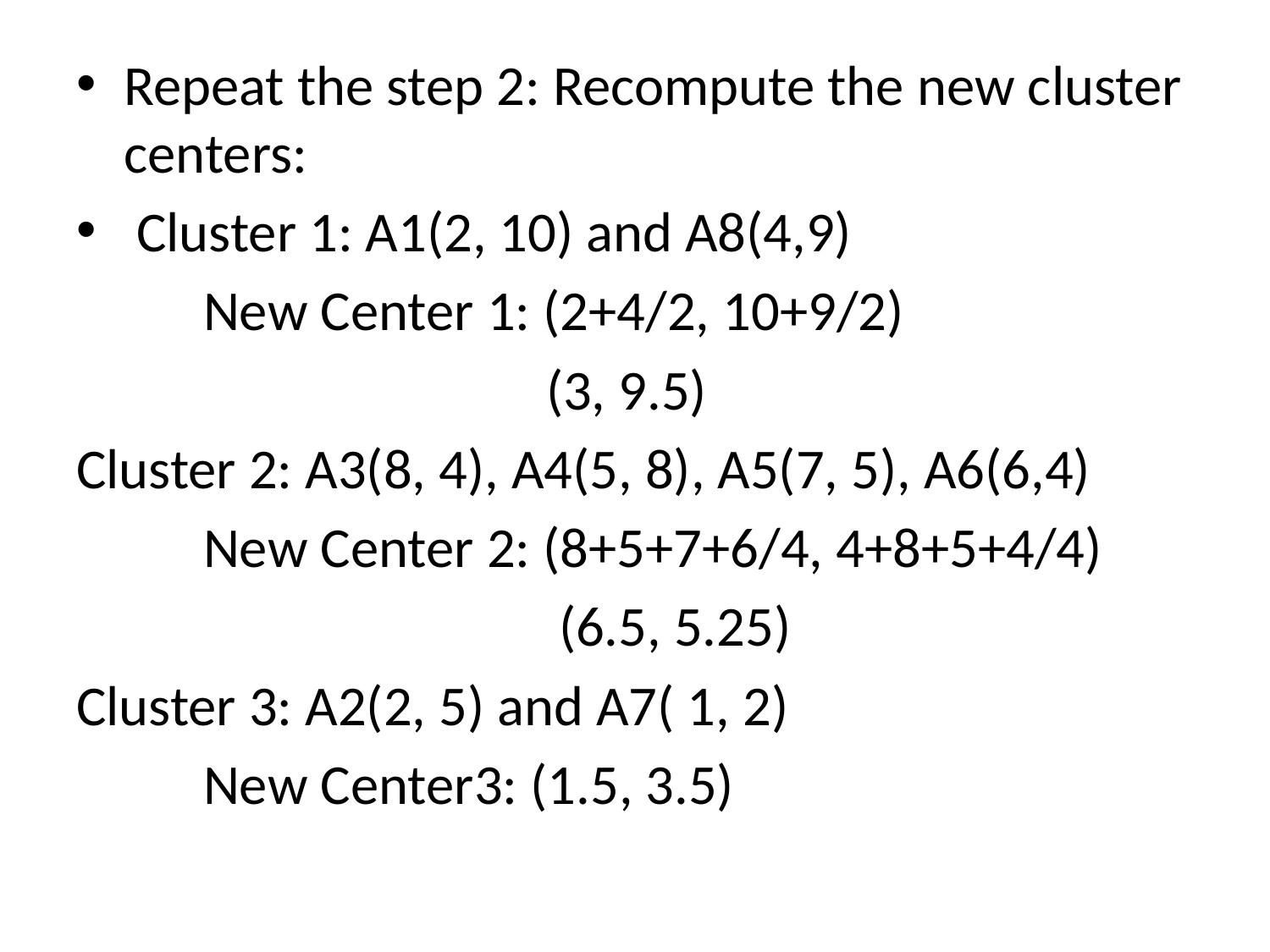

Repeat the step 2: Recompute the new cluster centers:
 Cluster 1: A1(2, 10) and A8(4,9)
	New Center 1: (2+4/2, 10+9/2)
                                     (3, 9.5)
Cluster 2: A3(8, 4), A4(5, 8), A5(7, 5), A6(6,4)
	New Center 2: (8+5+7+6/4, 4+8+5+4/4)
                                      (6.5, 5.25)
Cluster 3: A2(2, 5) and A7( 1, 2)
	New Center3: (1.5, 3.5)